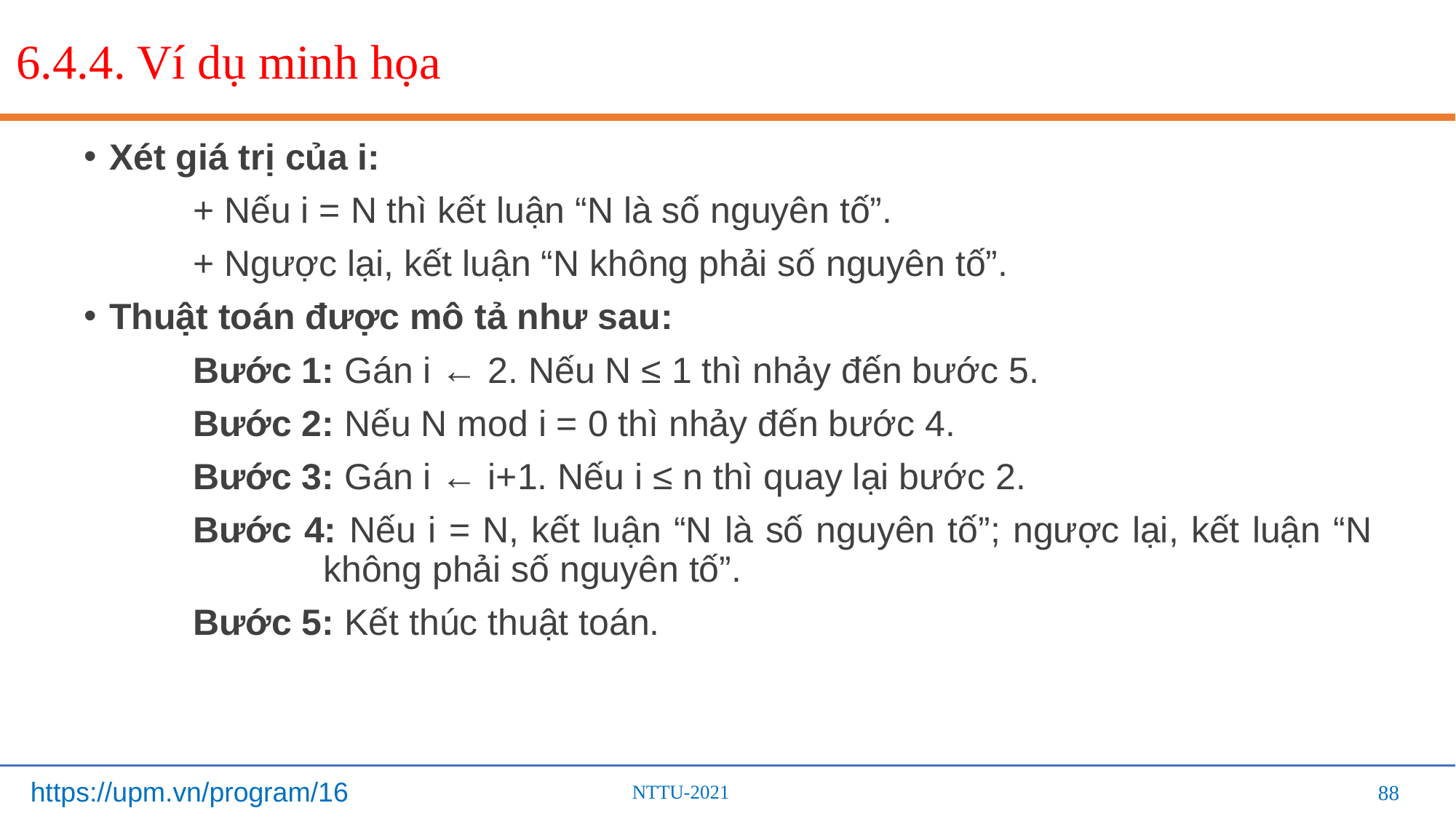

# 6.4.4. Ví dụ minh họa
Xét giá trị của i:
	+ Nếu i = N thì kết luận “N là số nguyên tố”.
	+ Ngược lại, kết luận “N không phải số nguyên tố”.
Thuật toán được mô tả như sau:
Bước 1: Gán i ← 2. Nếu N ≤ 1 thì nhảy đến bước 5.
Bước 2: Nếu N mod i = 0 thì nhảy đến bước 4.
Bước 3: Gán i ← i+1. Nếu i ≤ n thì quay lại bước 2.
Bước 4: Nếu i = N, kết luận “N là số nguyên tố”; ngược lại, kết luận “N không phải số nguyên tố”.
Bước 5: Kết thúc thuật toán.
88
88